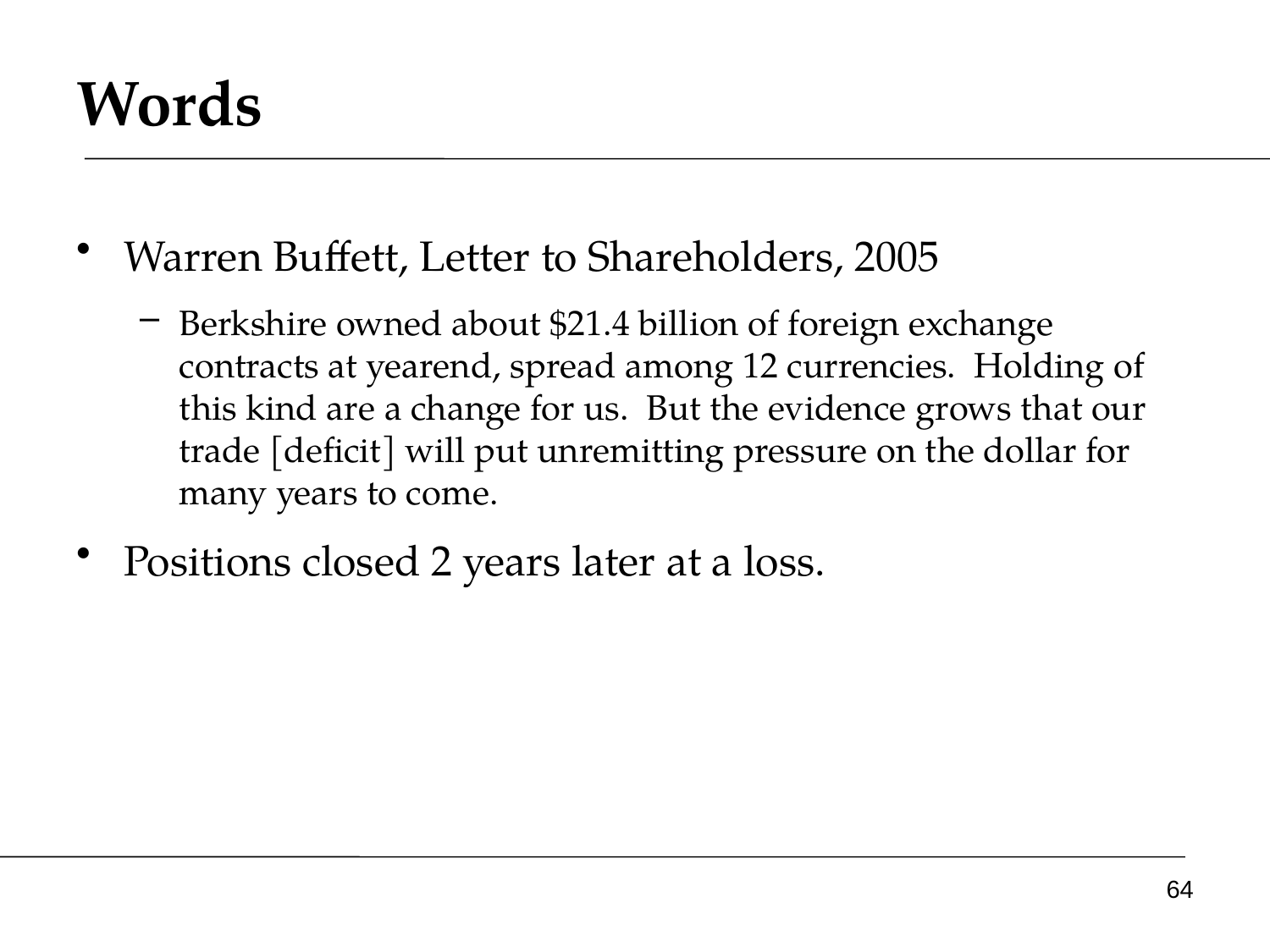

# Words
Warren Buffett, Letter to Shareholders, 2005
Berkshire owned about $21.4 billion of foreign exchange contracts at yearend, spread among 12 currencies.  Holding of this kind are a change for us.  But the evidence grows that our trade [deficit] will put unremitting pressure on the dollar for many years to come.
Positions closed 2 years later at a loss.
64